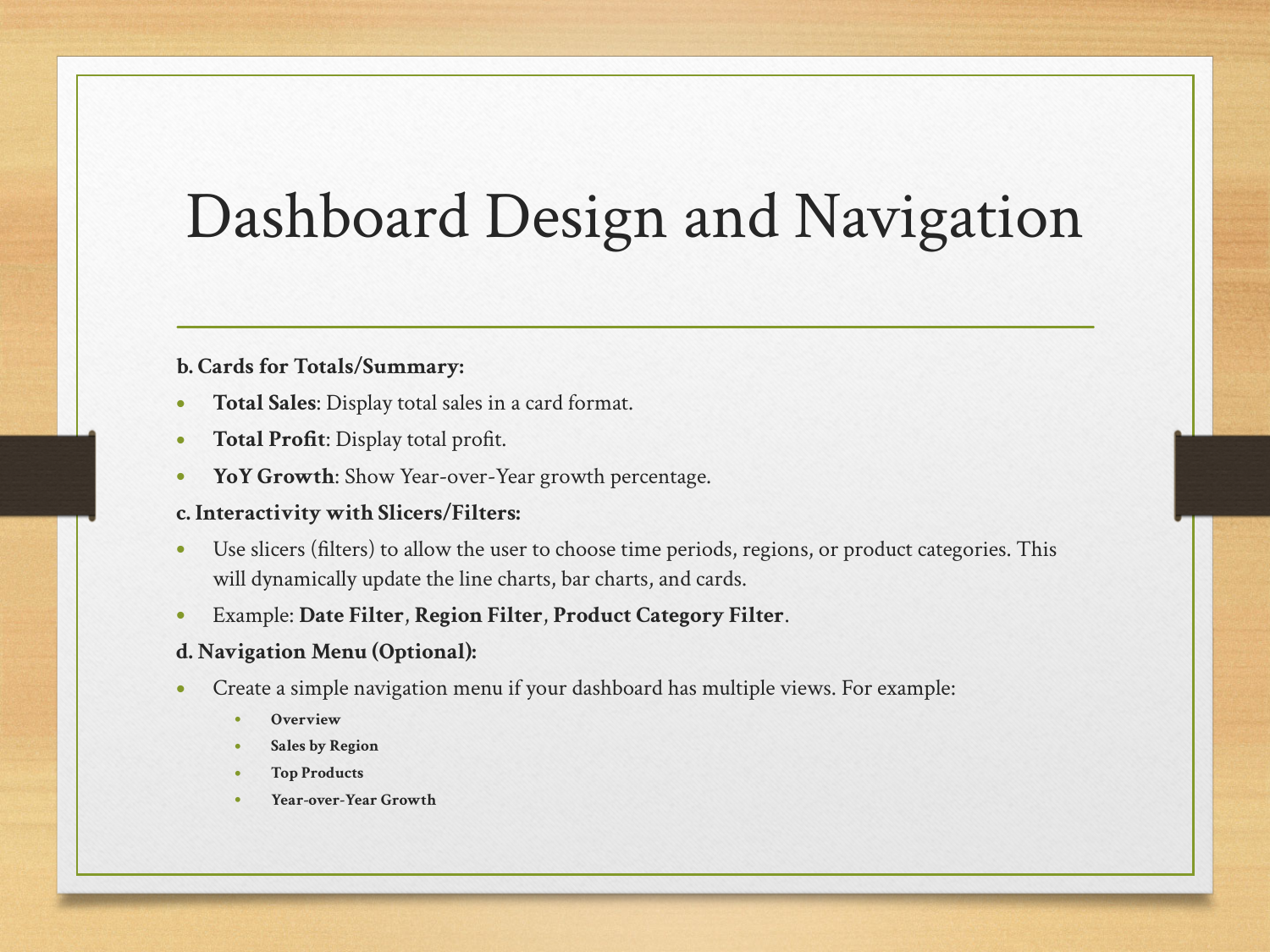

# Dashboard Design and Navigation
b. Cards for Totals/Summary:
Total Sales: Display total sales in a card format.
Total Profit: Display total profit.
YoY Growth: Show Year-over-Year growth percentage.
c. Interactivity with Slicers/Filters:
Use slicers (filters) to allow the user to choose time periods, regions, or product categories. This will dynamically update the line charts, bar charts, and cards.
Example: Date Filter, Region Filter, Product Category Filter.
d. Navigation Menu (Optional):
Create a simple navigation menu if your dashboard has multiple views. For example:
Overview
Sales by Region
Top Products
Year-over-Year Growth